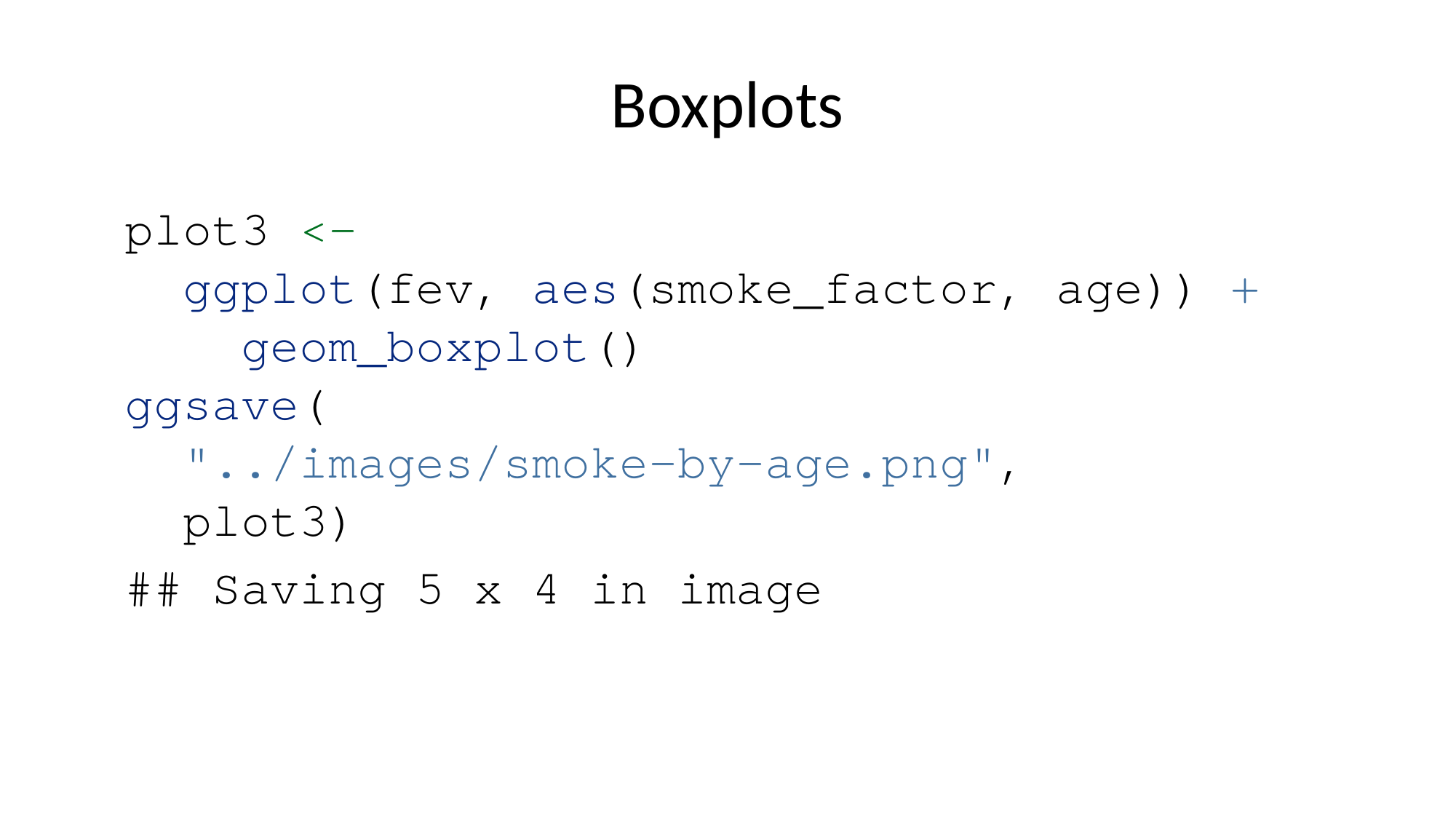

# Boxplots
plot3 <-
  ggplot(fev, aes(smoke_factor, age)) +
    geom_boxplot()
ggsave(
  "../images/smoke-by-age.png",
  plot3)
## Saving 5 x 4 in image